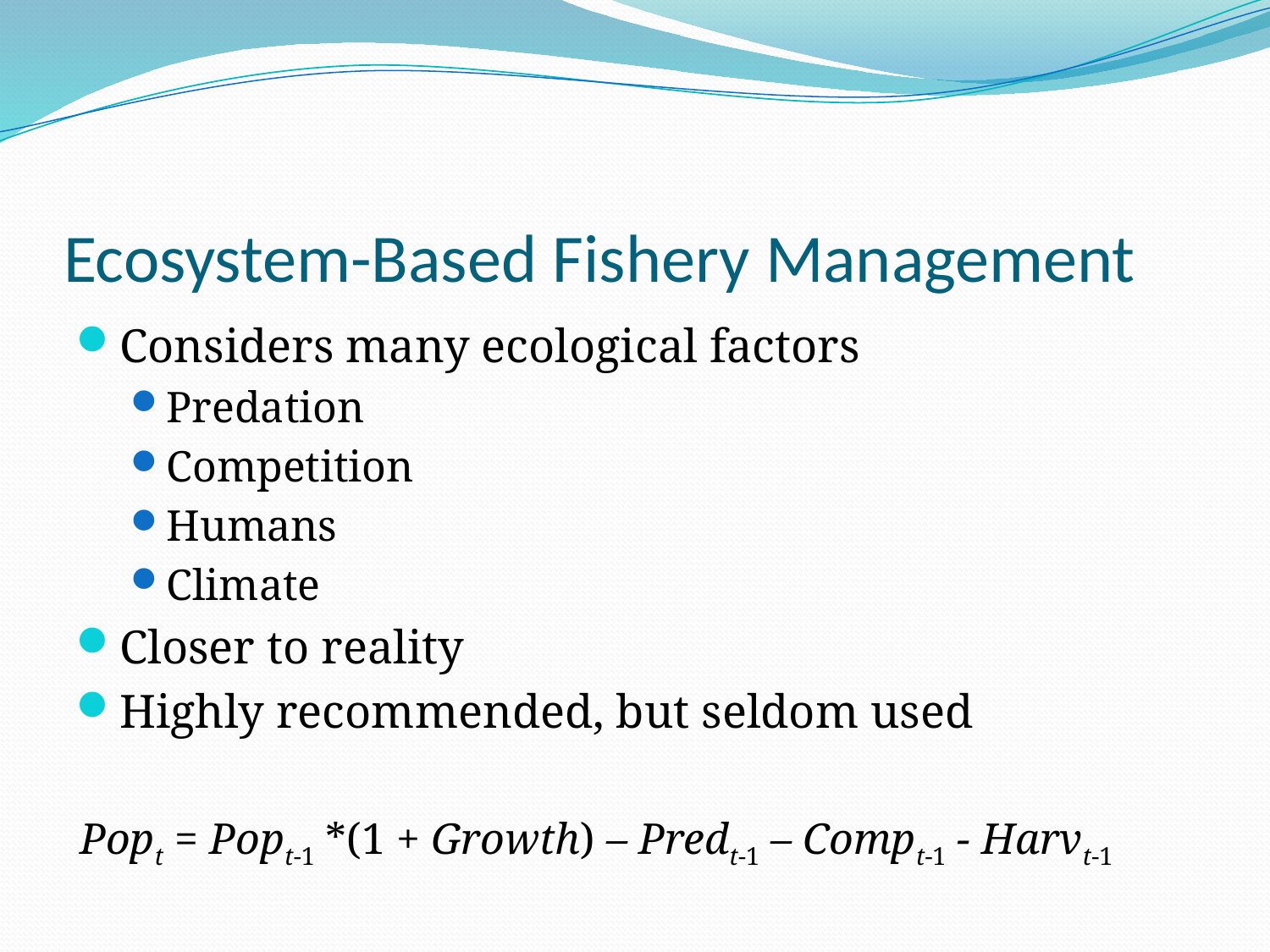

# Ecosystem-Based Fishery Management
Considers many ecological factors
Predation
Competition
Humans
Climate
Closer to reality
Highly recommended, but seldom used

Popt = Popt-1 *(1 + Growth) – Predt-1 – Compt-1 - Harvt-1